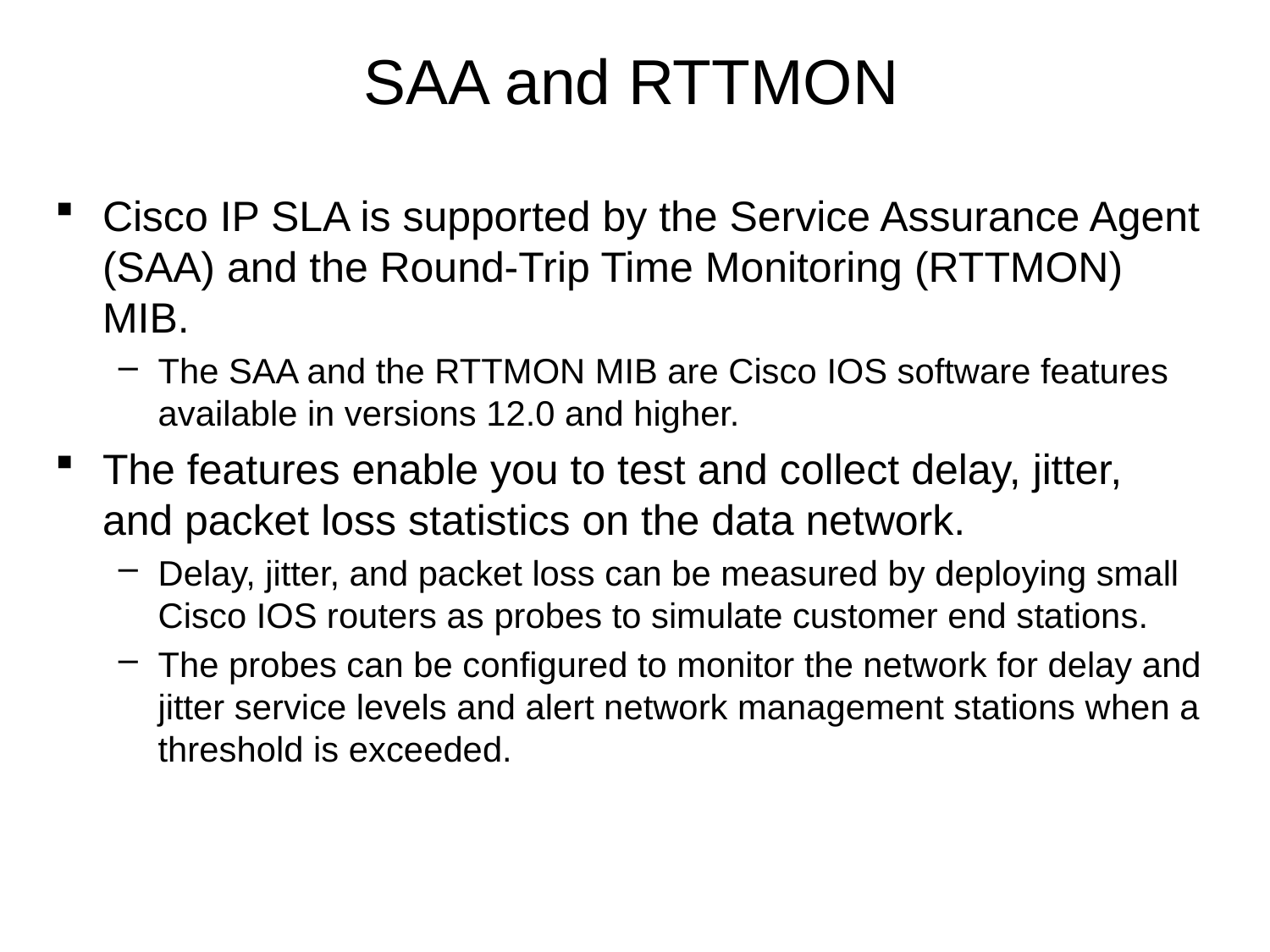

# SAA and RTTMON
Cisco IP SLA is supported by the Service Assurance Agent (SAA) and the Round-Trip Time Monitoring (RTTMON) MIB.
The SAA and the RTTMON MIB are Cisco IOS software features available in versions 12.0 and higher.
The features enable you to test and collect delay, jitter, and packet loss statistics on the data network.
Delay, jitter, and packet loss can be measured by deploying small Cisco IOS routers as probes to simulate customer end stations.
The probes can be configured to monitor the network for delay and jitter service levels and alert network management stations when a threshold is exceeded.